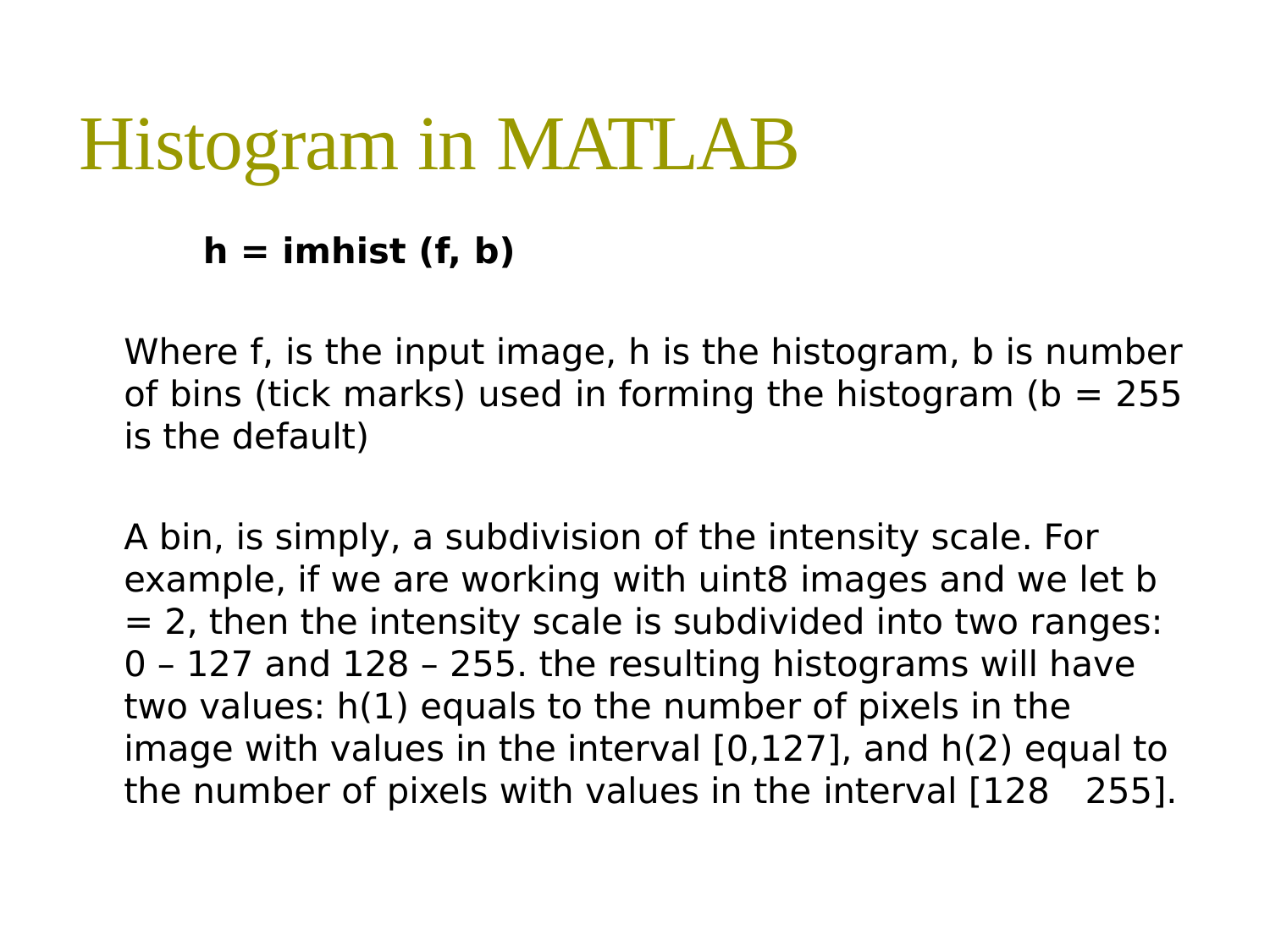

# Histogram in MATLAB
h = imhist (f, b)

Where f, is the input image, h is the histogram, b is number  of bins (tick marks) used in forming the histogram (b = 255  is the default)

A bin, is simply, a subdivision of the intensity scale. For  example, if we are working with uint8 images and we let b
= 2, then the intensity scale is subdivided into two ranges:  0 – 127 and 128 – 255. the resulting histograms will have  two values: h(1) equals to the number of pixels in the  image with values in the interval [0,127], and h(2) equal to  the number of pixels with values in the interval [128	255].